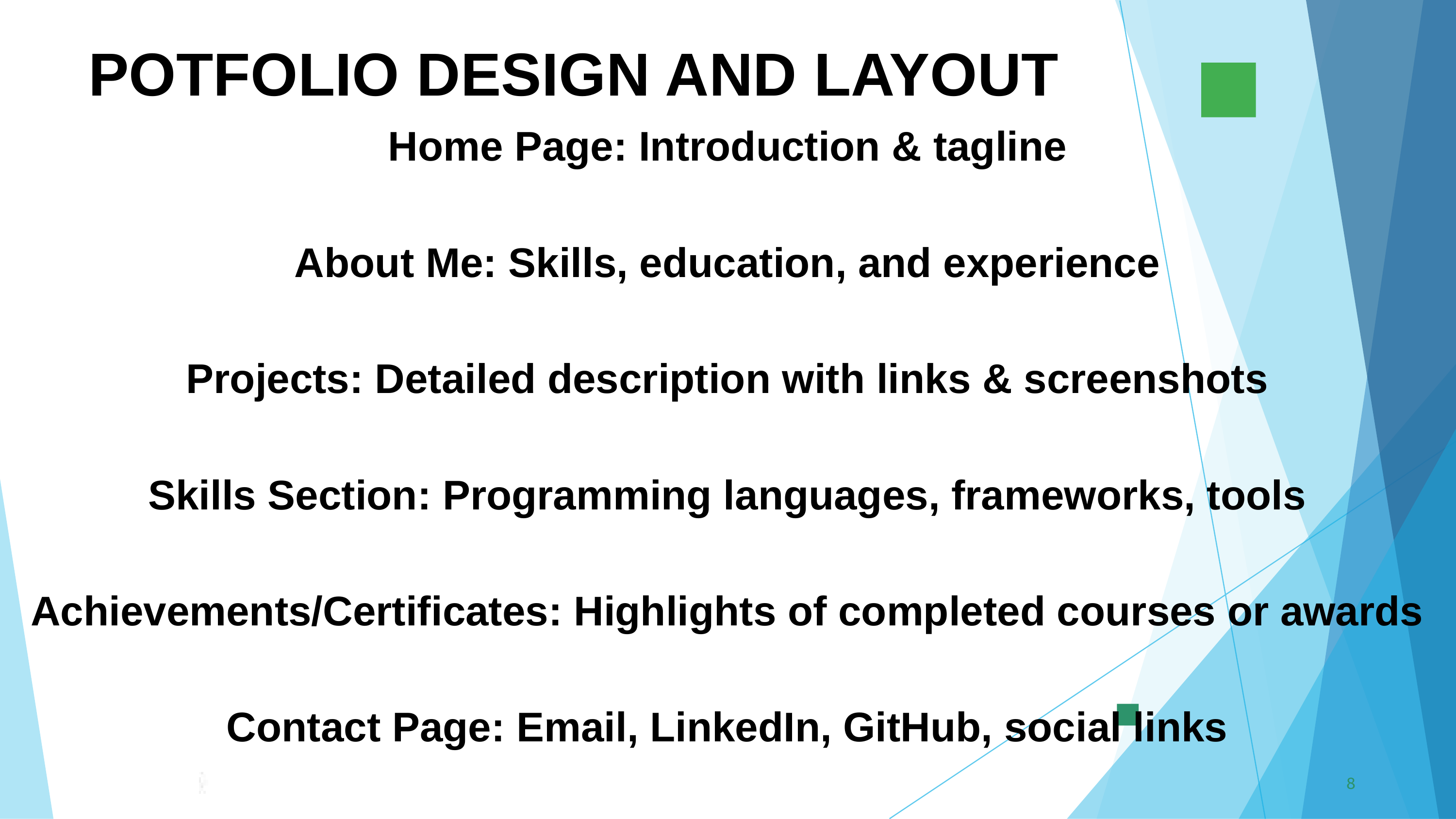

POTFOLIO DESIGN AND LAYOUT

Home Page: Introduction & tagline

About Me: Skills, education, and experience

Projects: Detailed description with links & screenshots

Skills Section: Programming languages, frameworks, tools

Achievements/Certificates: Highlights of completed courses or awards

Contact Page: Email, LinkedIn, GitHub, social links

8